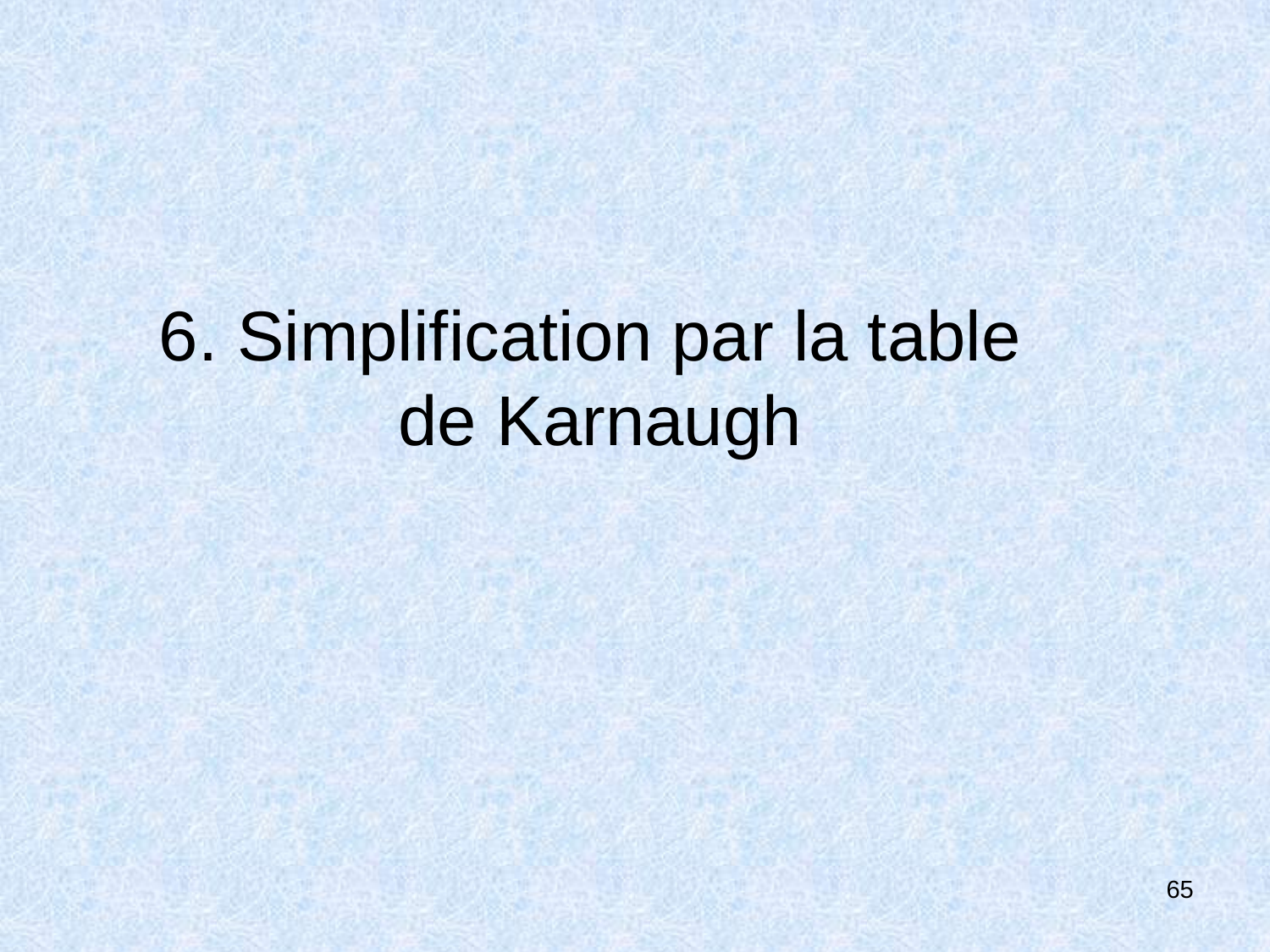

6. Simplification par la table
 de Karnaugh
65